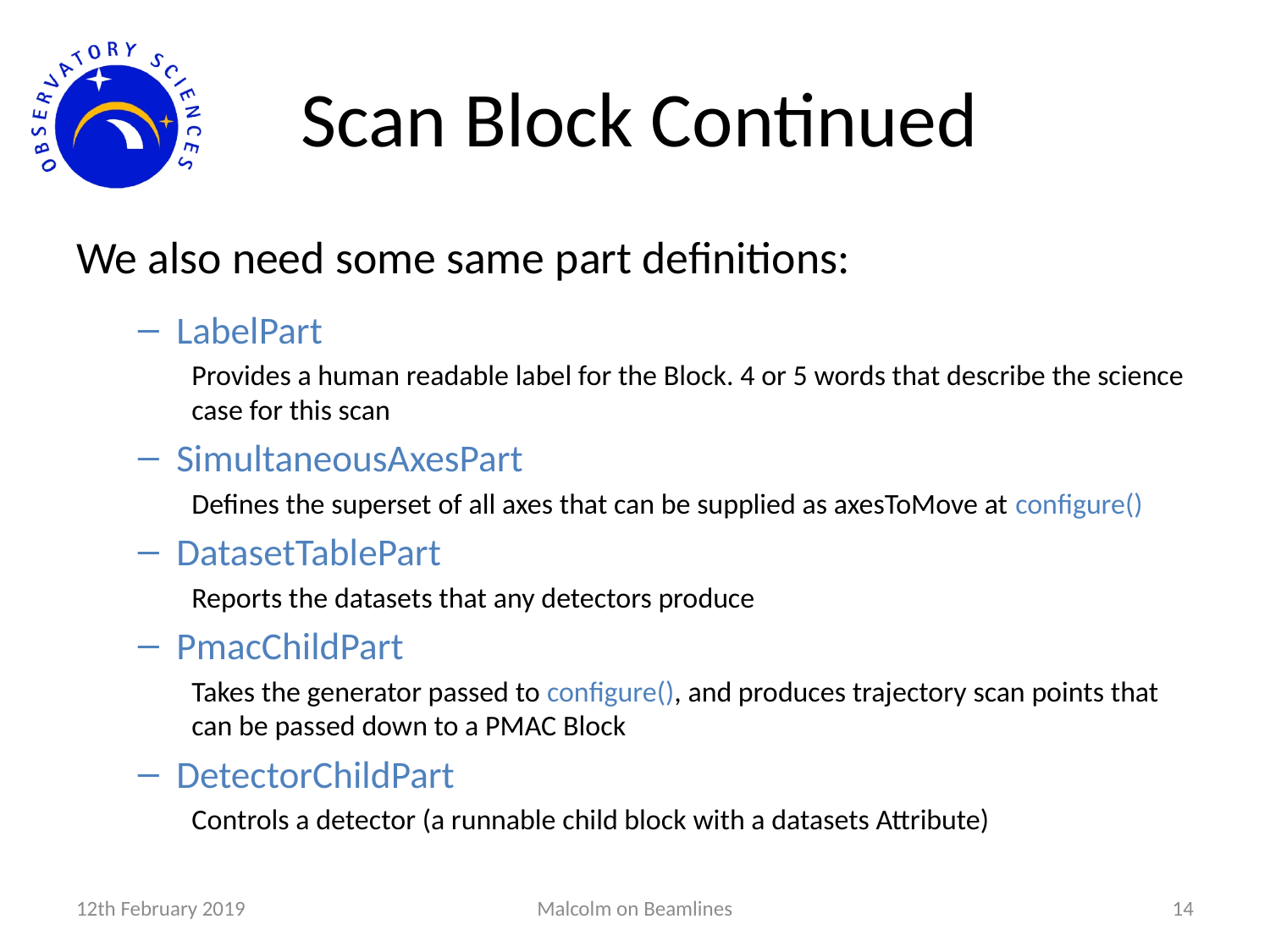

# Scan Block Continued
We also need some same part definitions:
LabelPart
Provides a human readable label for the Block. 4 or 5 words that describe the science case for this scan
SimultaneousAxesPart
Defines the superset of all axes that can be supplied as axesToMove at configure()
DatasetTablePart
Reports the datasets that any detectors produce
PmacChildPart
Takes the generator passed to configure(), and produces trajectory scan points that can be passed down to a PMAC Block
DetectorChildPart
Controls a detector (a runnable child block with a datasets Attribute)
12th February 2019
Malcolm on Beamlines
14